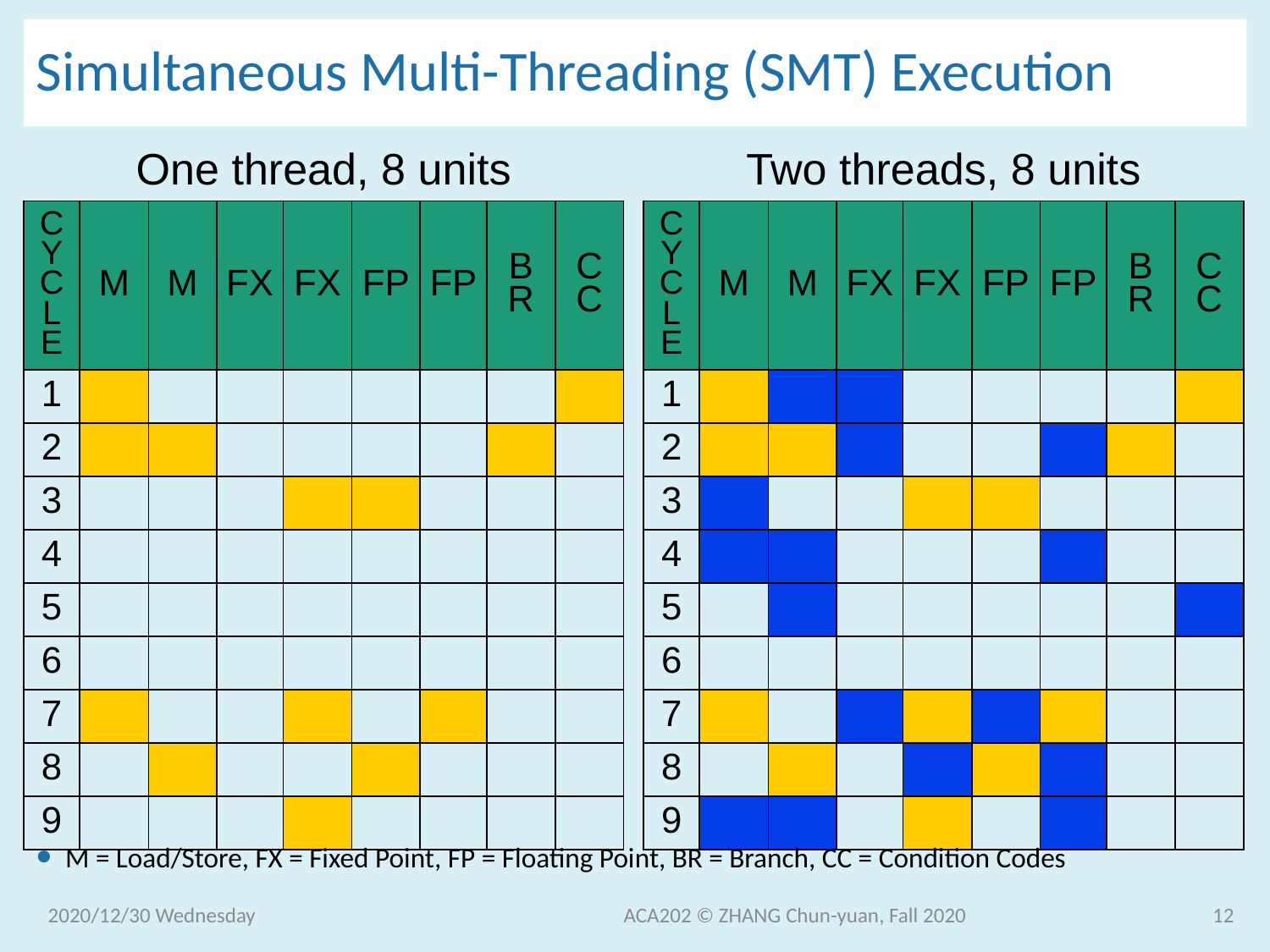

# Simultaneous Multi-Threading (SMT) Execution
| One thread, 8 units |  |  |  |  |  |  |  |  |
| --- | --- | --- | --- | --- | --- | --- | --- | --- |
| CYCLE | M | M | FX | FX | FP | FP | BR | CC |
| 1 |  |  |  |  |  |  |  |  |
| 2 |  |  |  |  |  |  |  |  |
| 3 |  |  |  |  |  |  |  |  |
| 4 |  |  |  |  |  |  |  |  |
| 5 |  |  |  |  |  |  |  |  |
| 6 |  |  |  |  |  |  |  |  |
| 7 |  |  |  |  |  |  |  |  |
| 8 |  |  |  |  |  |  |  |  |
| 9 |  |  |  |  |  |  |  |  |
| Two threads, 8 units |  |  |  |  |  |  |  |  |
| --- | --- | --- | --- | --- | --- | --- | --- | --- |
| CYCLE | M | M | FX | FX | FP | FP | BR | CC |
| 1 |  |  |  |  |  |  |  |  |
| 2 |  |  |  |  |  |  |  |  |
| 3 |  |  |  |  |  |  |  |  |
| 4 |  |  |  |  |  |  |  |  |
| 5 |  |  |  |  |  |  |  |  |
| 6 |  |  |  |  |  |  |  |  |
| 7 |  |  |  |  |  |  |  |  |
| 8 |  |  |  |  |  |  |  |  |
| 9 |  |  |  |  |  |  |  |  |
M = Load/Store, FX = Fixed Point, FP = Floating Point, BR = Branch, CC = Condition Codes
2020/12/30 Wednesday
ACA202 © ZHANG Chun-yuan, Fall 2020
12